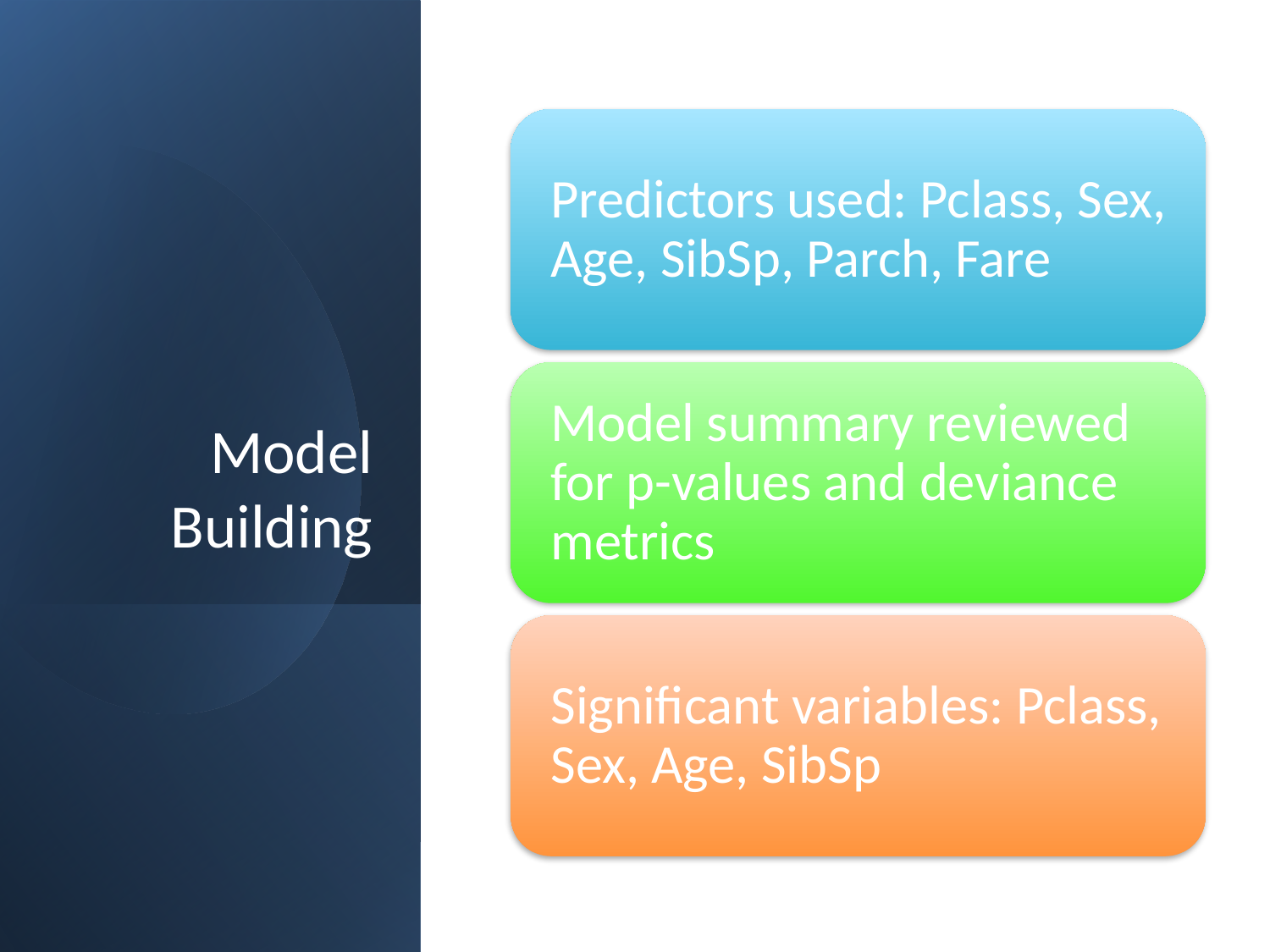

Predictors used: Pclass, Sex, Age, SibSp, Parch, Fare
Model summary reviewed for p-values and deviance metrics
Significant variables: Pclass, Sex, Age, SibSp

# Model Building